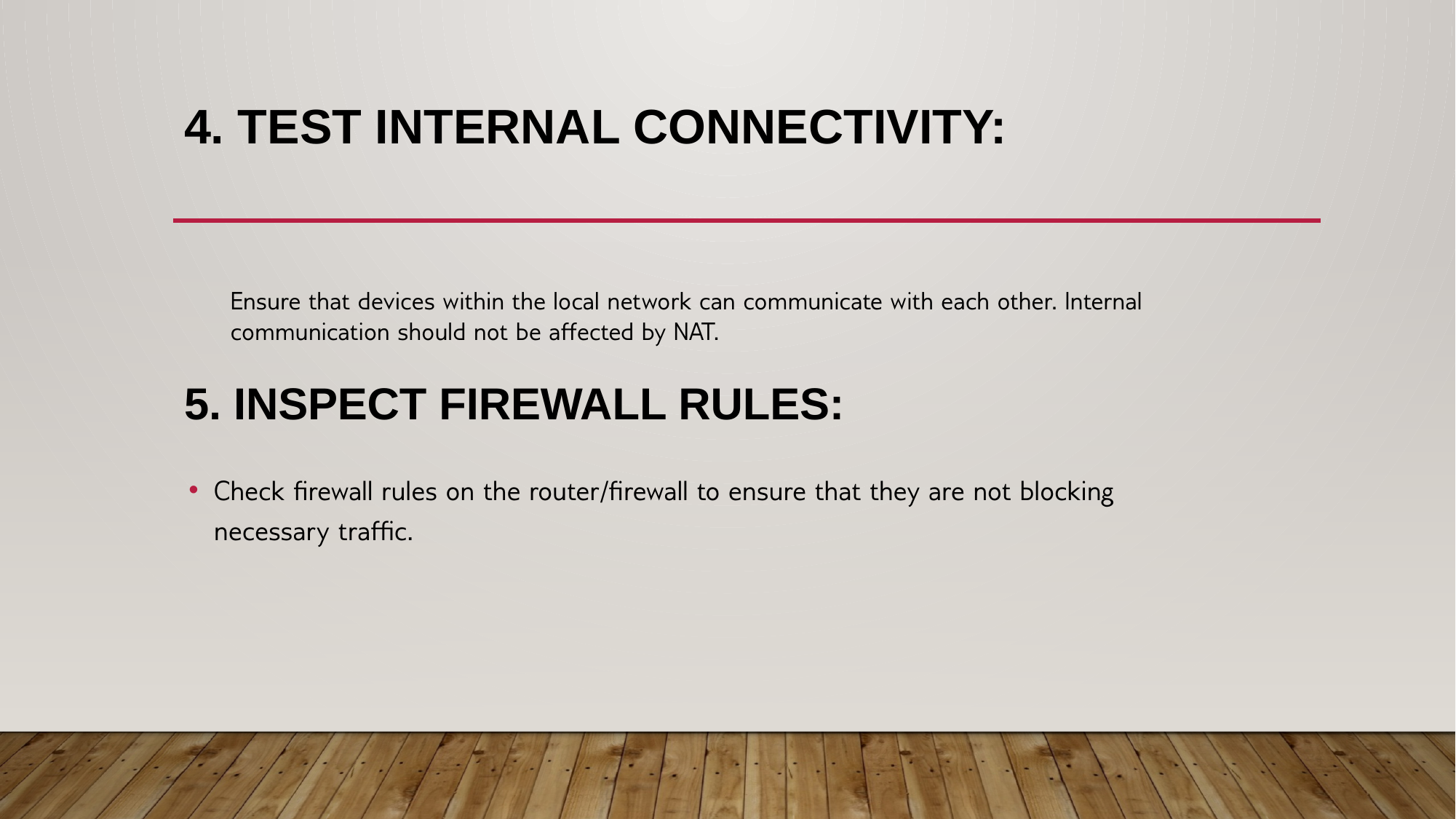

# 4. Test Internal Connectivity:
Ensure that devices within the local network can communicate with each other. Internal communication should not be affected by NAT.
5. Inspect Firewall Rules:
Check firewall rules on the router/firewall to ensure that they are not blocking necessary traffic.